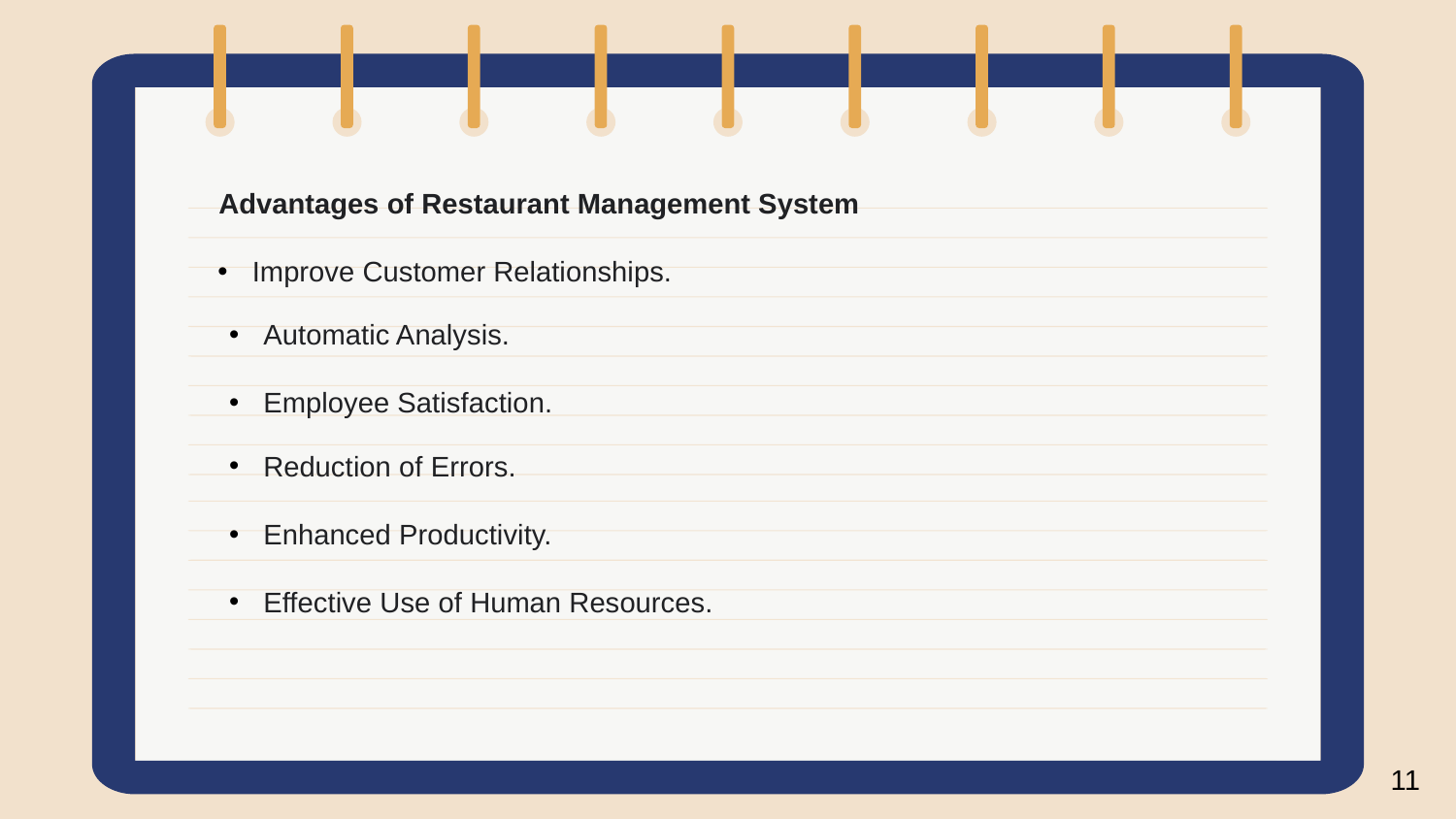

Advantages of Restaurant Management System
Improve Customer Relationships.
Automatic Analysis.

Employee Satisfaction.
Reduction of Errors.

Enhanced Productivity.

Effective Use of Human Resources.
11